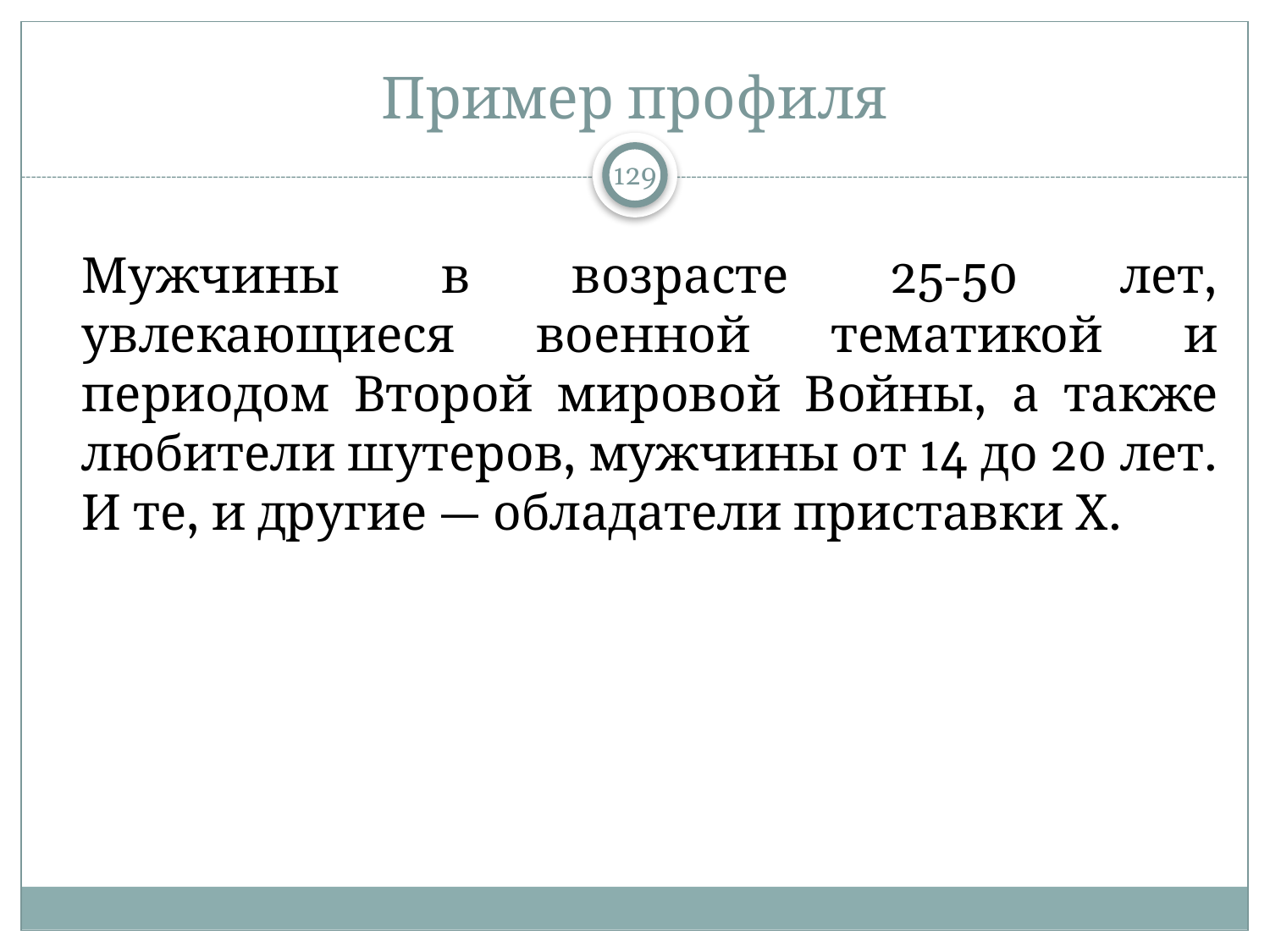

# Пример профиля
129
Мужчины в возрасте 25-50 лет, увлекающиеся военной тематикой и периодом Второй мировой Войны, а также любители шутеров, мужчины от 14 до 20 лет. И те, и другие — обладатели приставки Х.